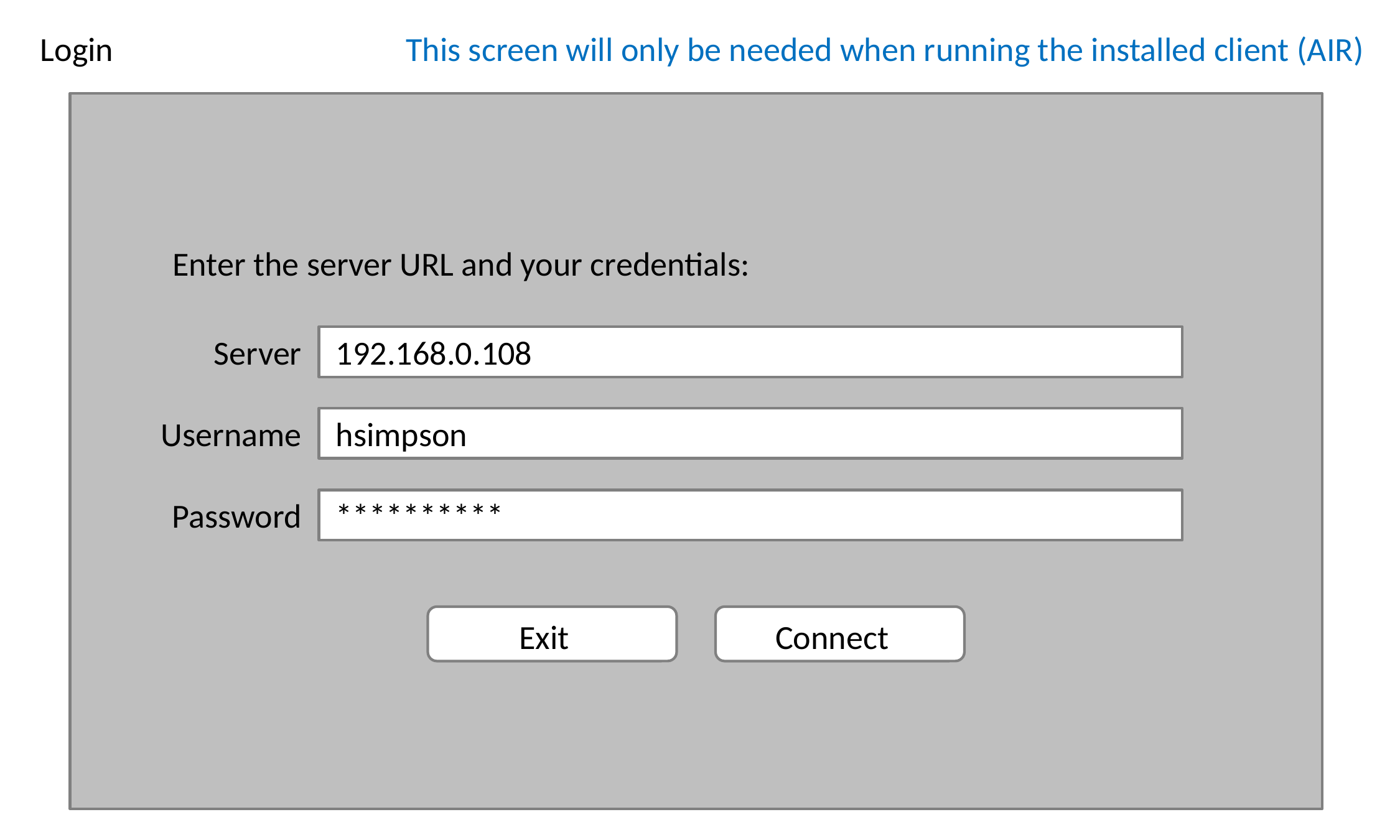

Login
This screen will only be needed when running the installed client (AIR)

Enter the server URL and your credentials:
Server

192.168.0.108
Username

hsimpson
Password

**********

Exit
Connect